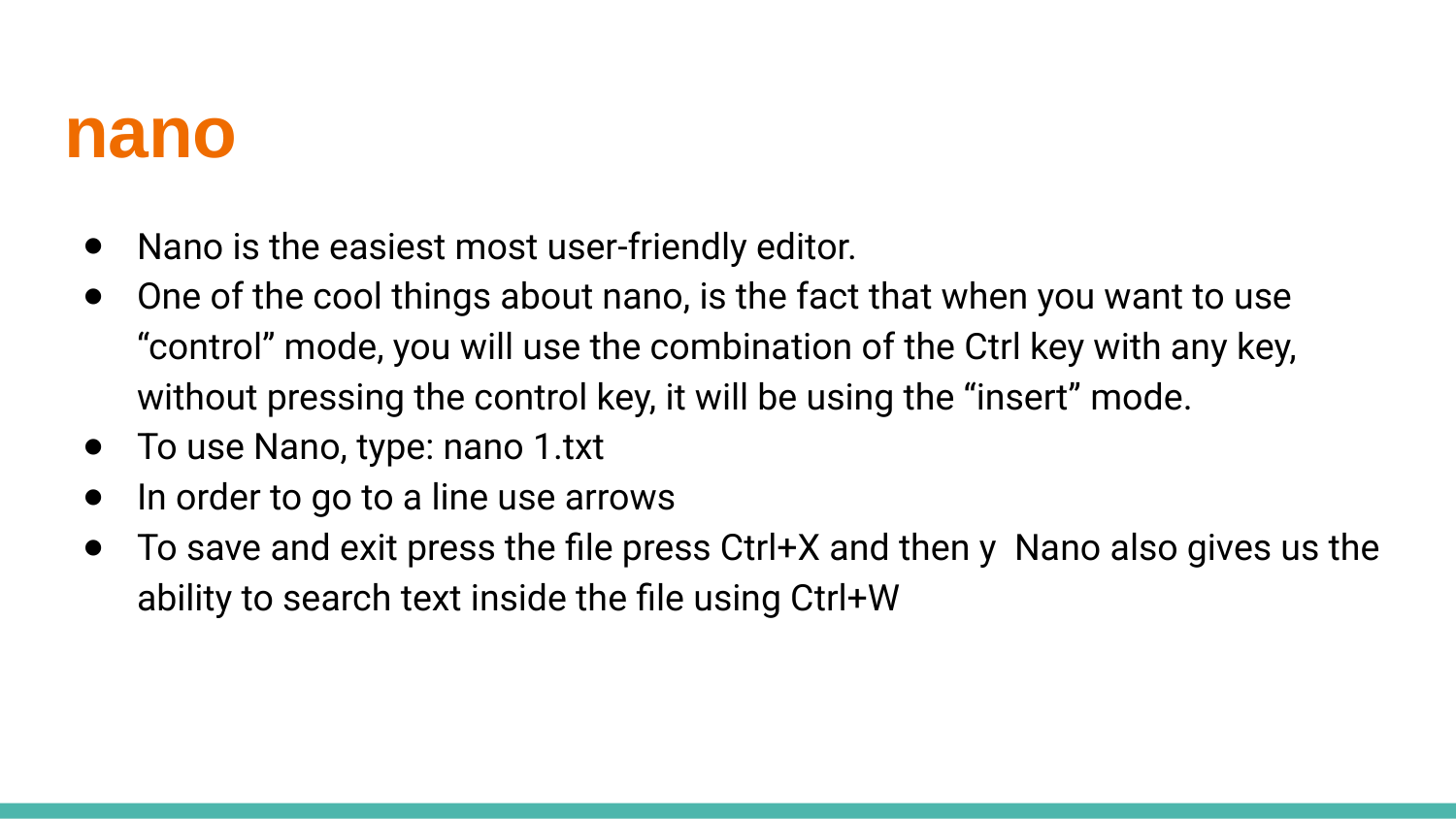

# nano
Nano is the easiest most user-friendly editor.
One of the cool things about nano, is the fact that when you want to use “control” mode, you will use the combination of the Ctrl key with any key, without pressing the control key, it will be using the “insert” mode.
To use Nano, type: nano 1.txt
In order to go to a line use arrows
To save and exit press the file press Ctrl+X and then y  Nano also gives us the ability to search text inside the file using Ctrl+W